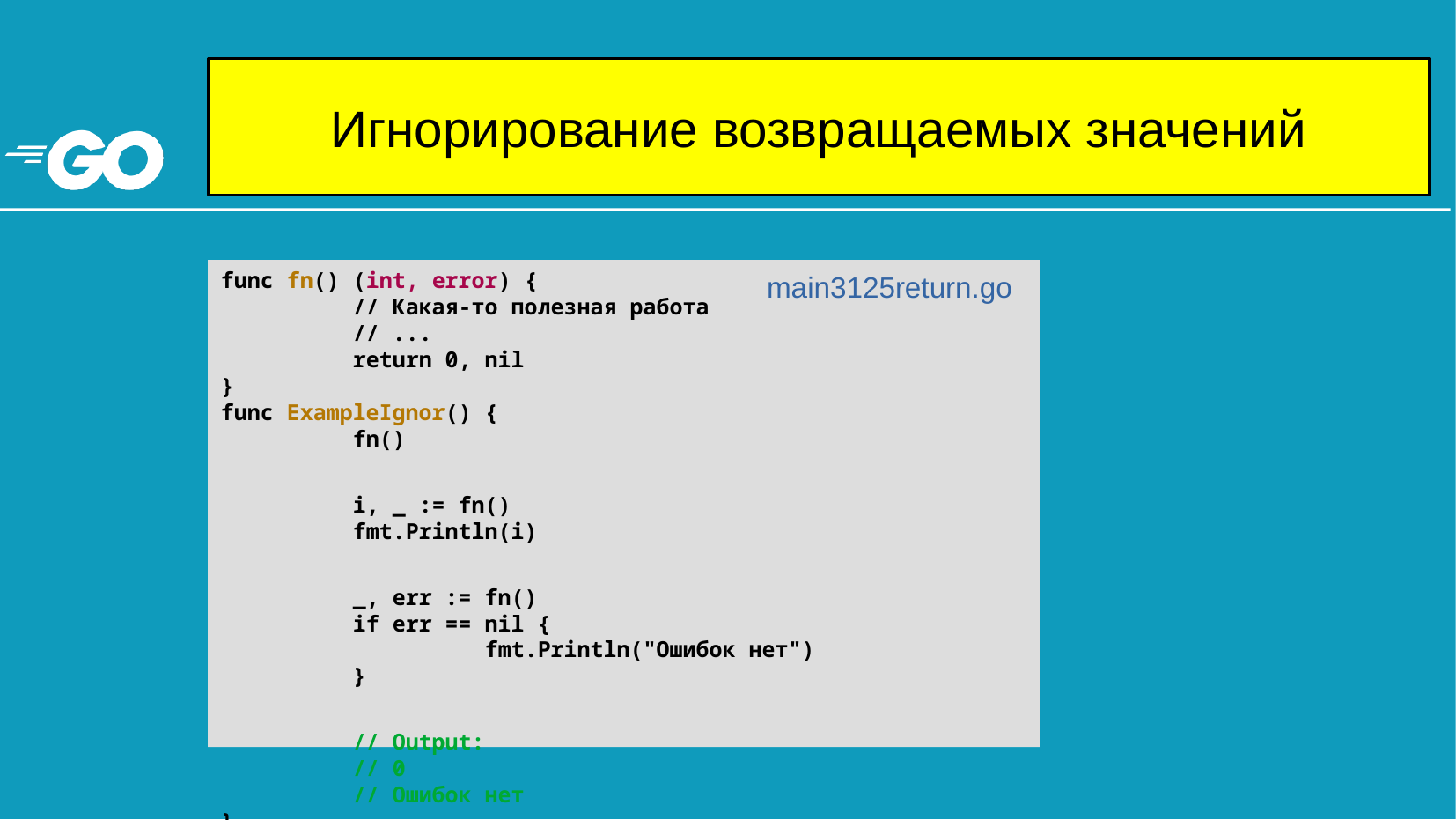

# Игнорирование возвращаемых значений
func fn() (int, error) {
	// Какая-то полезная работа
	// ...
	return 0, nil
}
func ExampleIgnor() {
	fn()

	i, _ := fn()
	fmt.Println(i)

	_, err := fn()
	if err == nil {
		fmt.Println("Ошибок нет")
	}

	// Output:
	// 0
	// Ошибок нет
}
main3125return.go